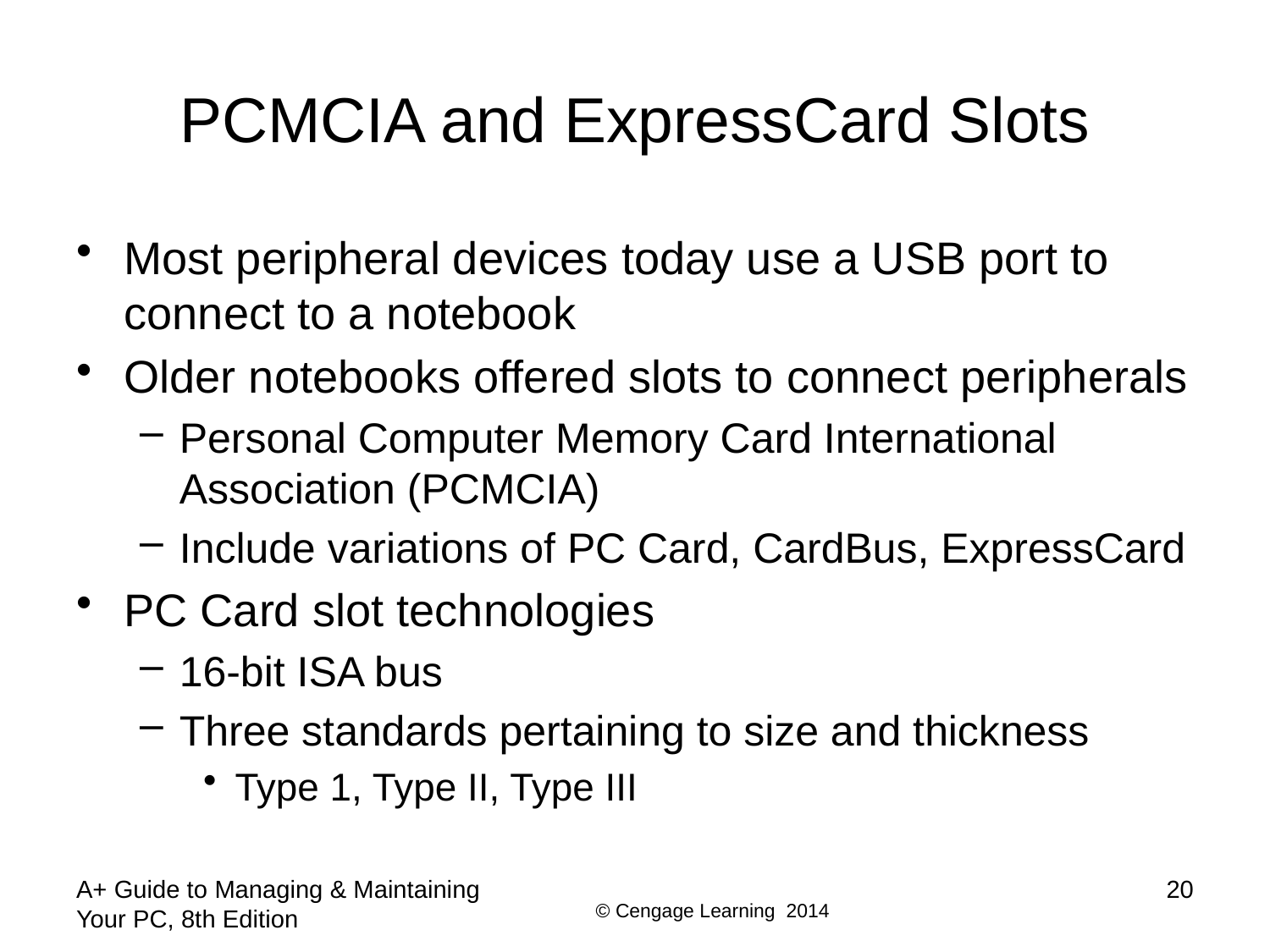

# PCMCIA and ExpressCard Slots
Most peripheral devices today use a USB port to connect to a notebook
Older notebooks offered slots to connect peripherals
Personal Computer Memory Card International Association (PCMCIA)
Include variations of PC Card, CardBus, ExpressCard
PC Card slot technologies
16-bit ISA bus
Three standards pertaining to size and thickness
Type 1, Type II, Type III

A+ Guide to Managing & Maintaining Your PC, 8th Edition
20